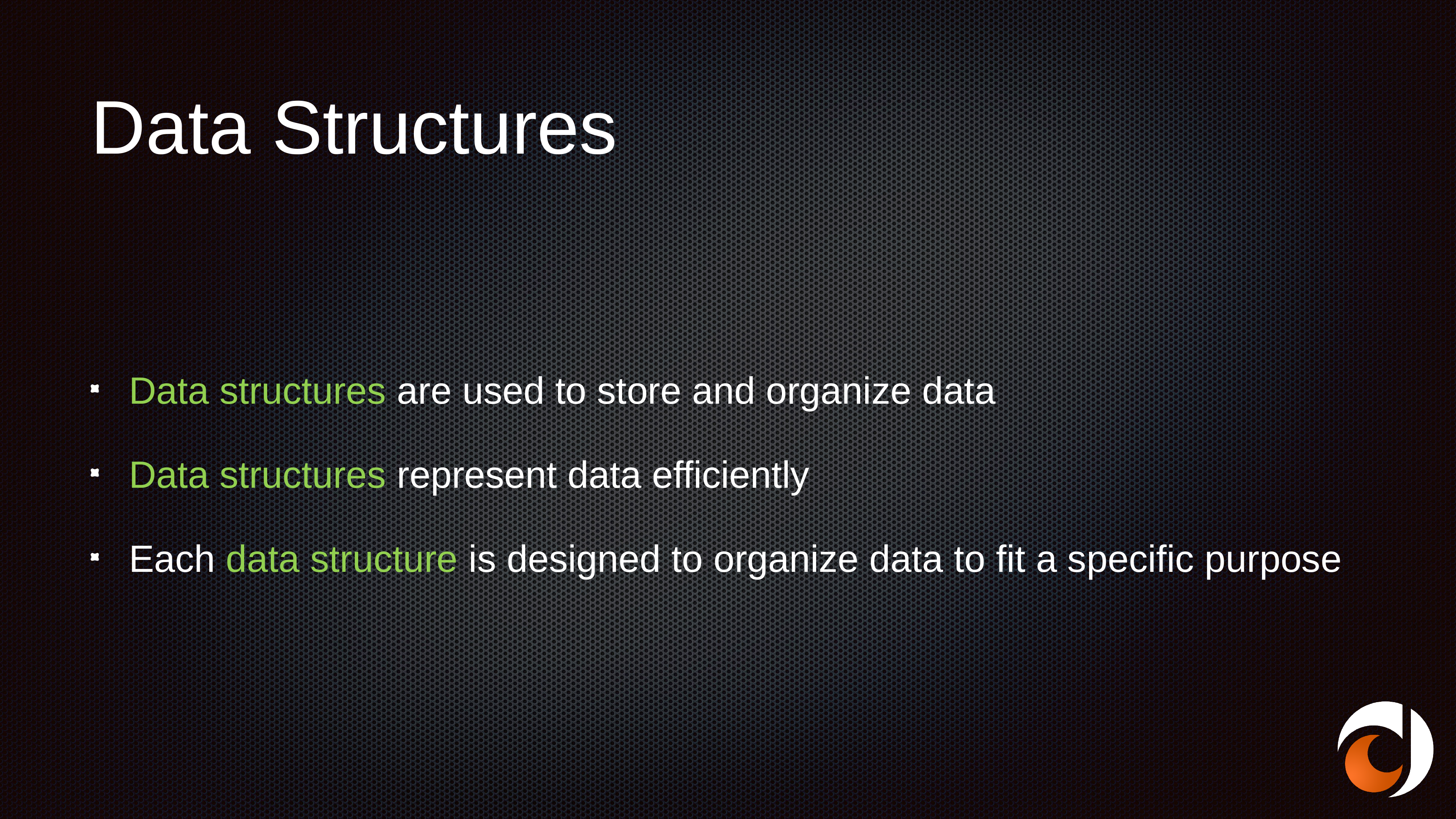

# Data Structures
Data structures are used to store and organize data
Data structures represent data efficiently
Each data structure is designed to organize data to fit a specific purpose